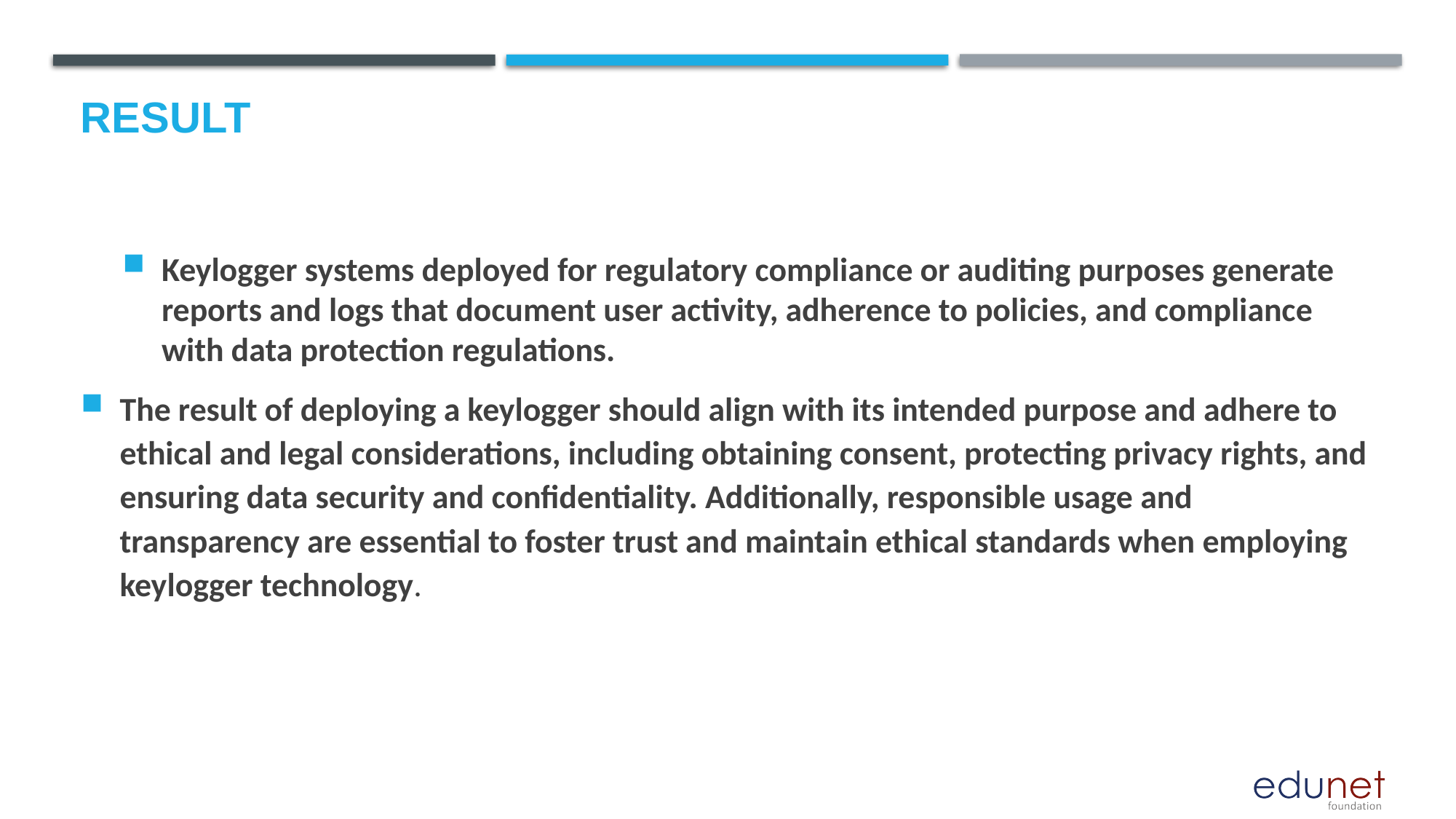

# Result

Keylogger systems deployed for regulatory compliance or auditing purposes generate reports and logs that document user activity, adherence to policies, and compliance with data protection regulations.
The result of deploying a keylogger should align with its intended purpose and adhere to ethical and legal considerations, including obtaining consent, protecting privacy rights, and ensuring data security and confidentiality. Additionally, responsible usage and transparency are essential to foster trust and maintain ethical standards when employing keylogger technology.